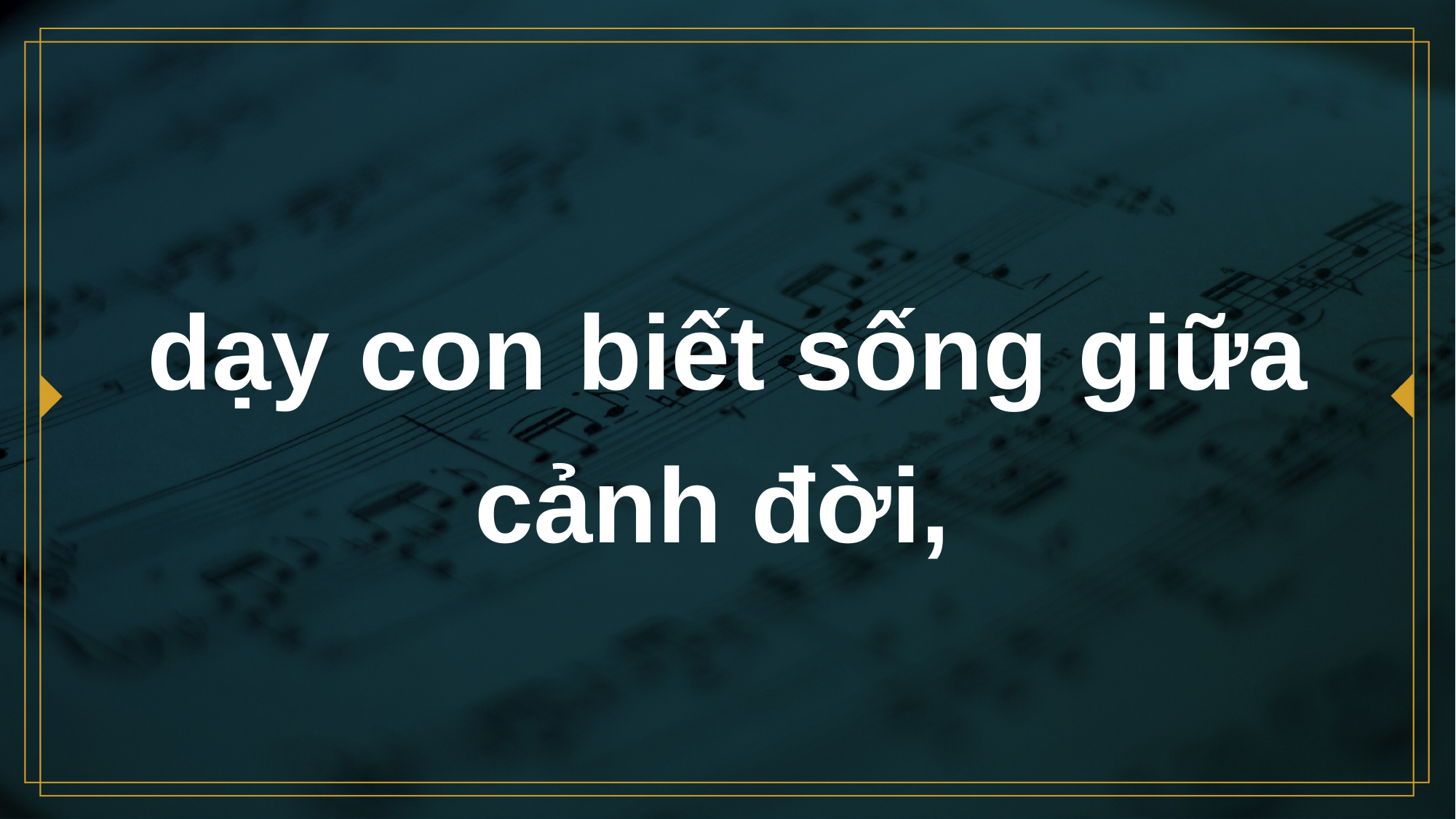

# dạy con biết sống giữa cảnh đời,